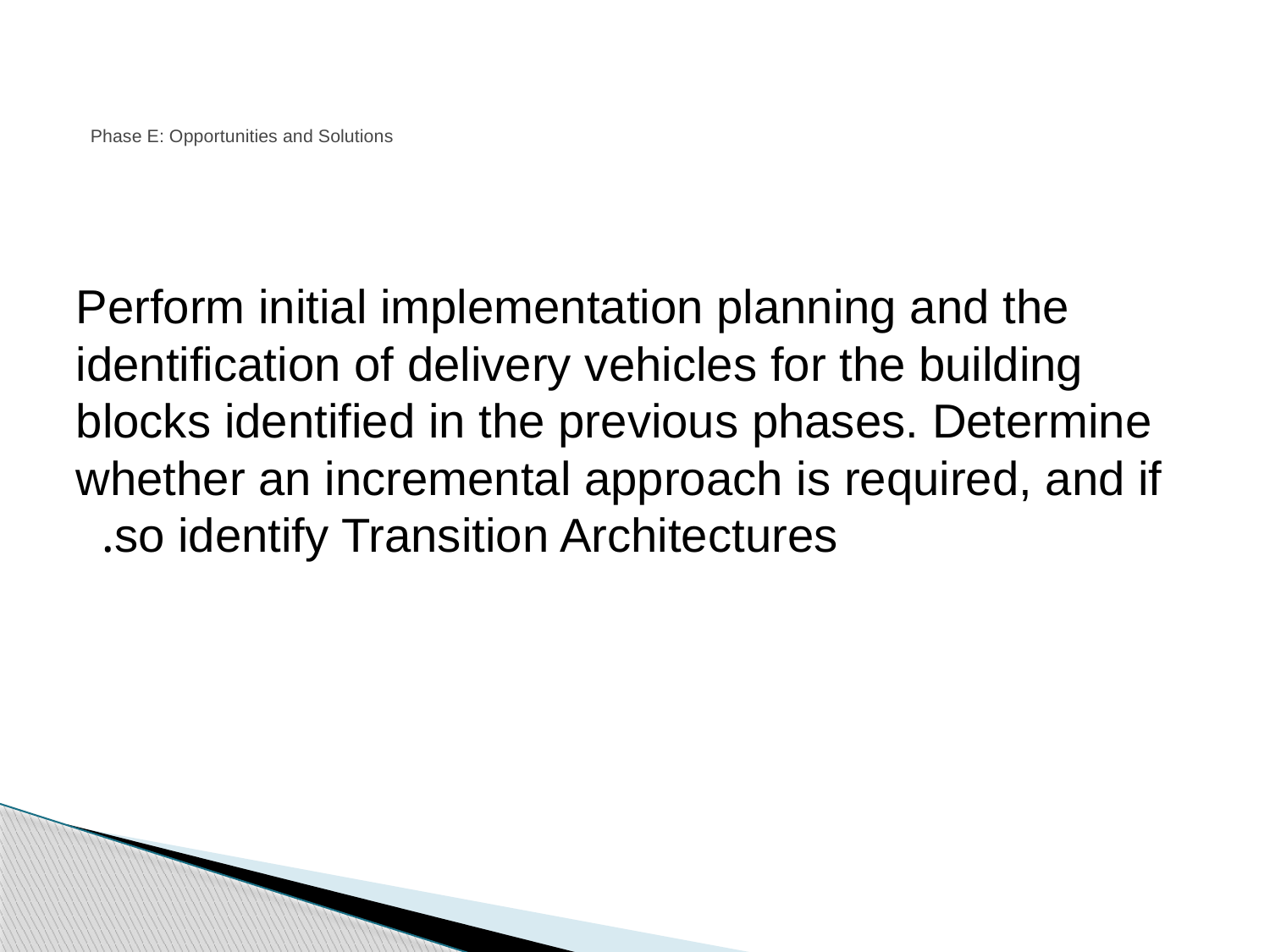

# Phase E: Opportunities and Solutions

Perform initial implementation planning and the identification of delivery vehicles for the building blocks identified in the previous phases. Determine whether an incremental approach is required, and if so identify Transition Architectures.